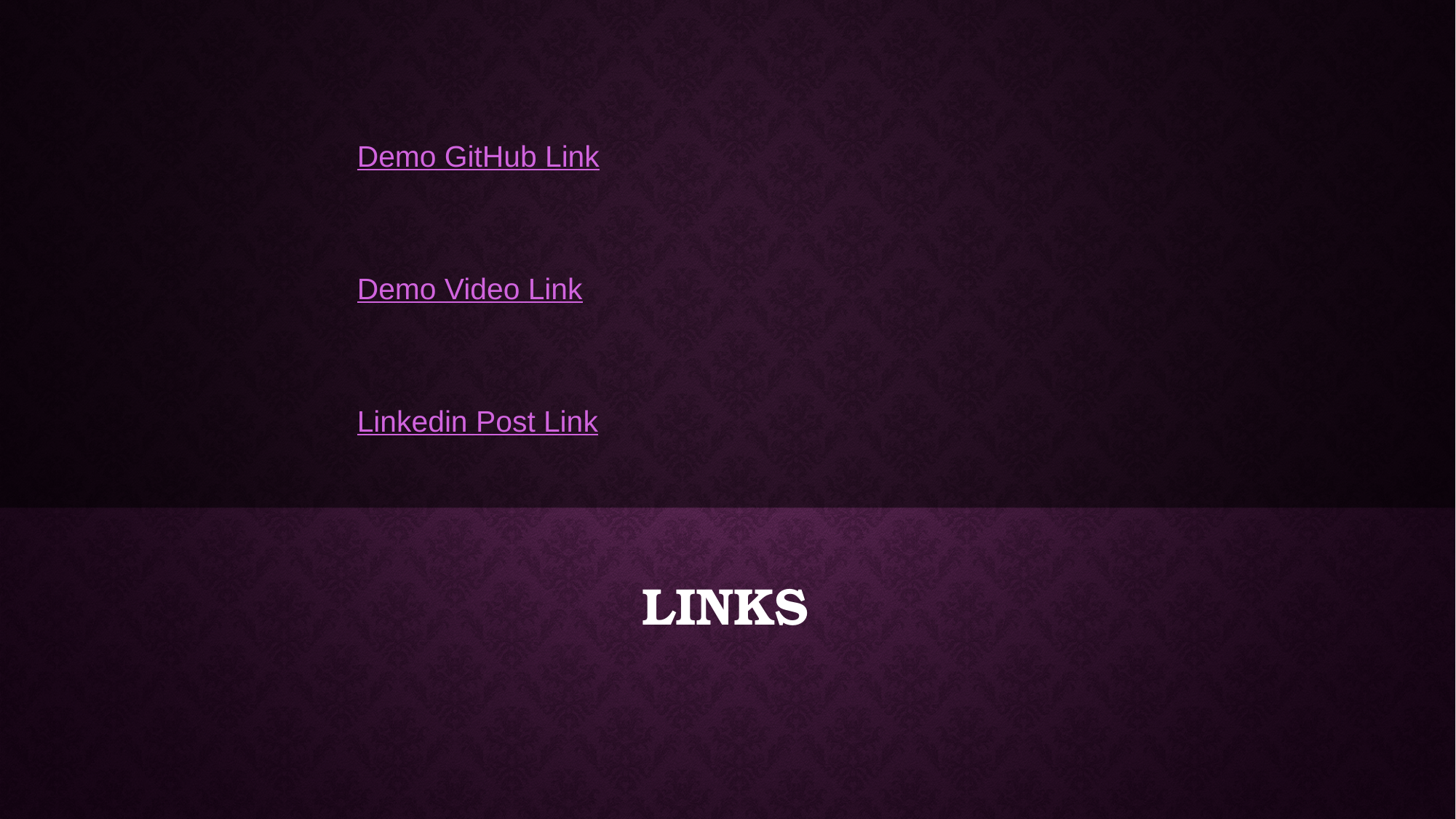

Demo GitHub Link
 Demo Video Link
 Linkedin Post Link
# links